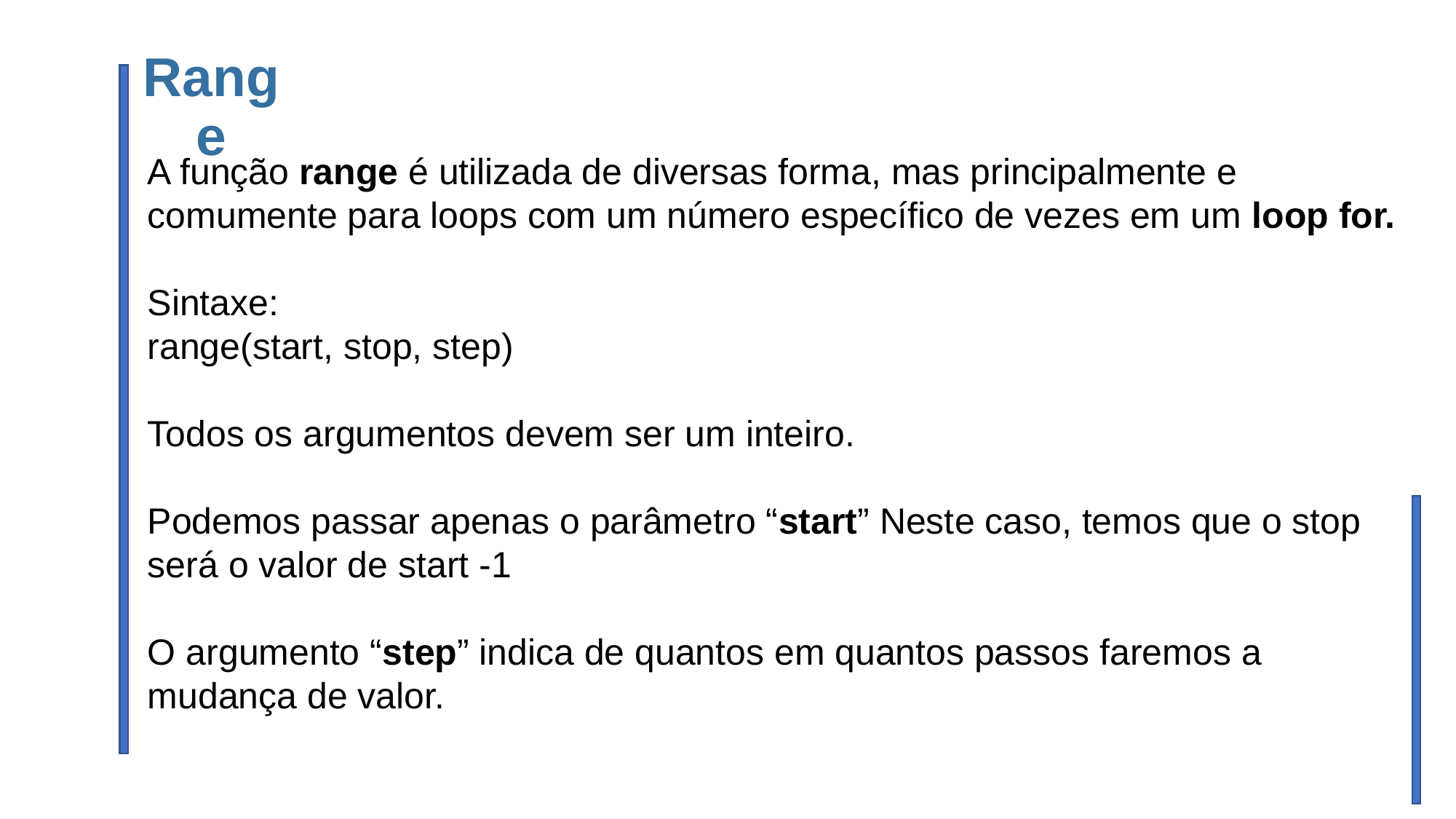

Range

A função range é utilizada de diversas forma, mas principalmente e comumente para loops com um número específico de vezes em um loop for.

Sintaxe:
range(start, stop, step)

Todos os argumentos devem ser um inteiro.

Podemos passar apenas o parâmetro “start” Neste caso, temos que o stop será o valor de start -1

O argumento “step” indica de quantos em quantos passos faremos a mudança de valor.